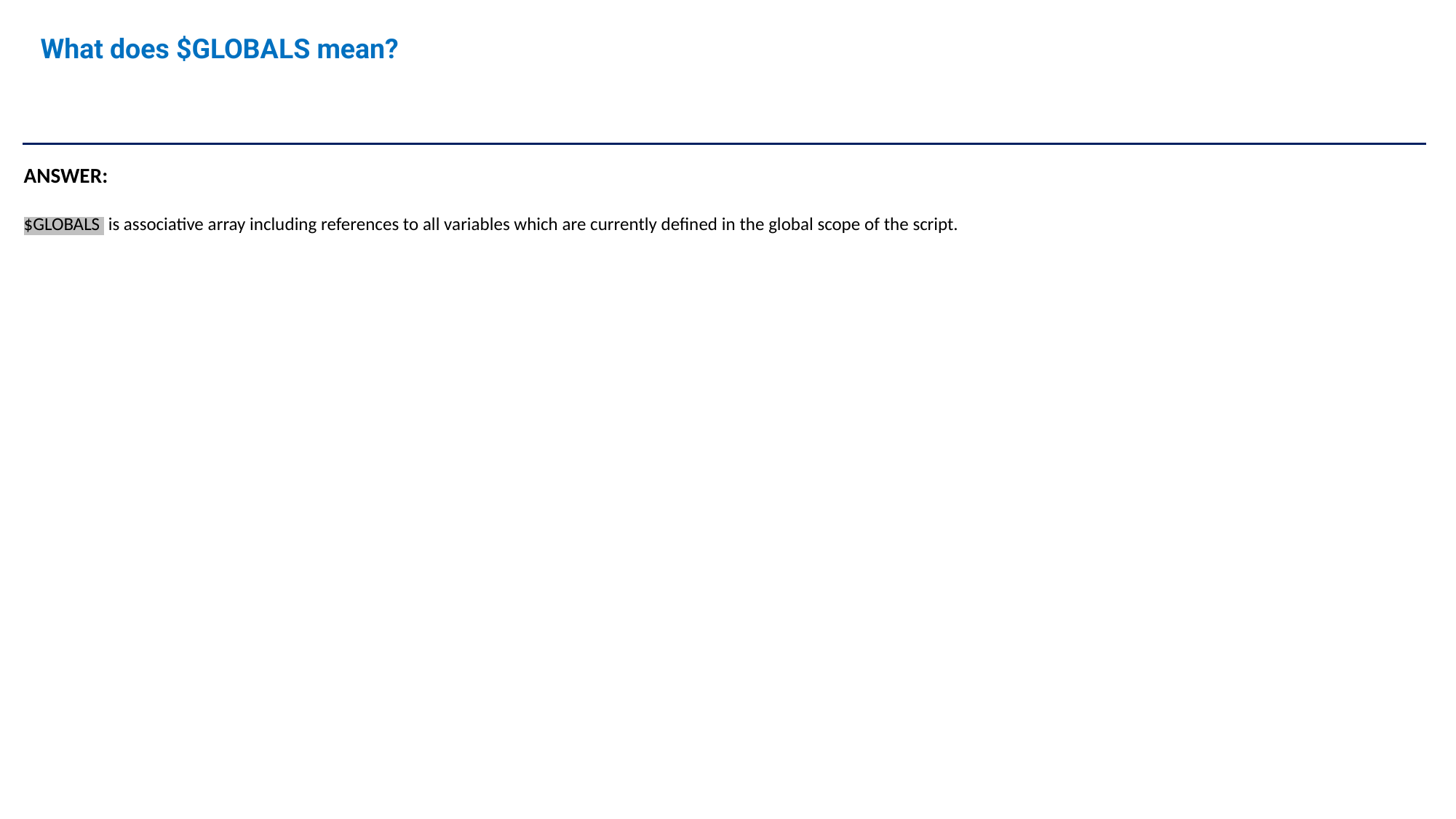

What does $GLOBALS mean?
ANSWER:

$GLOBALS  is associative array including references to all variables which are currently defined in the global scope of the script.